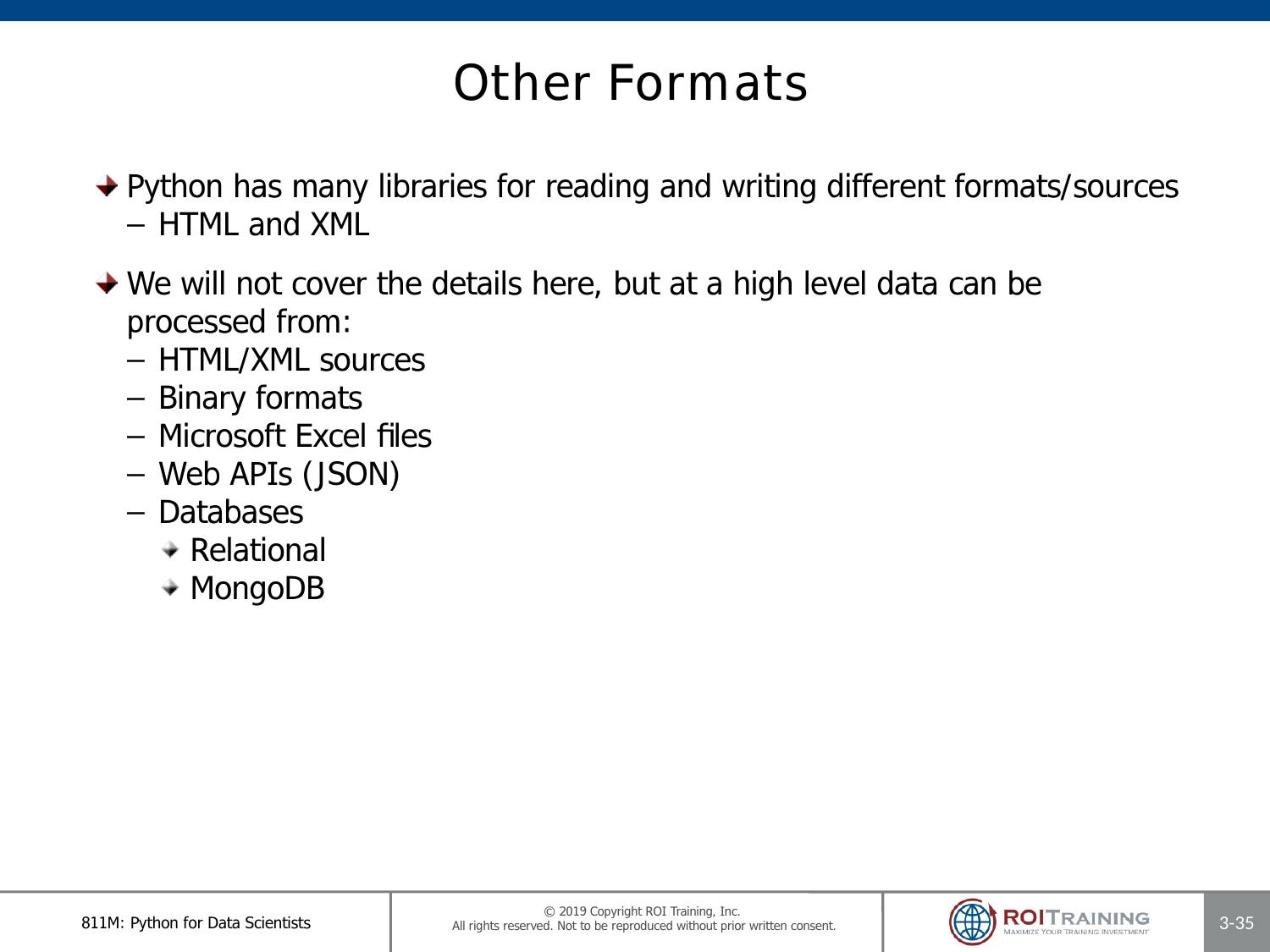

Other Formats
Python has many libraries for reading and writing different formats/sources
HTML and XML
We will not cover the details here, but at a high level data can be processed from:
HTML/XML sources
Binary formats
Microsoft Excel files
Web APIs (JSON)
Databases
Relational
MongoDB